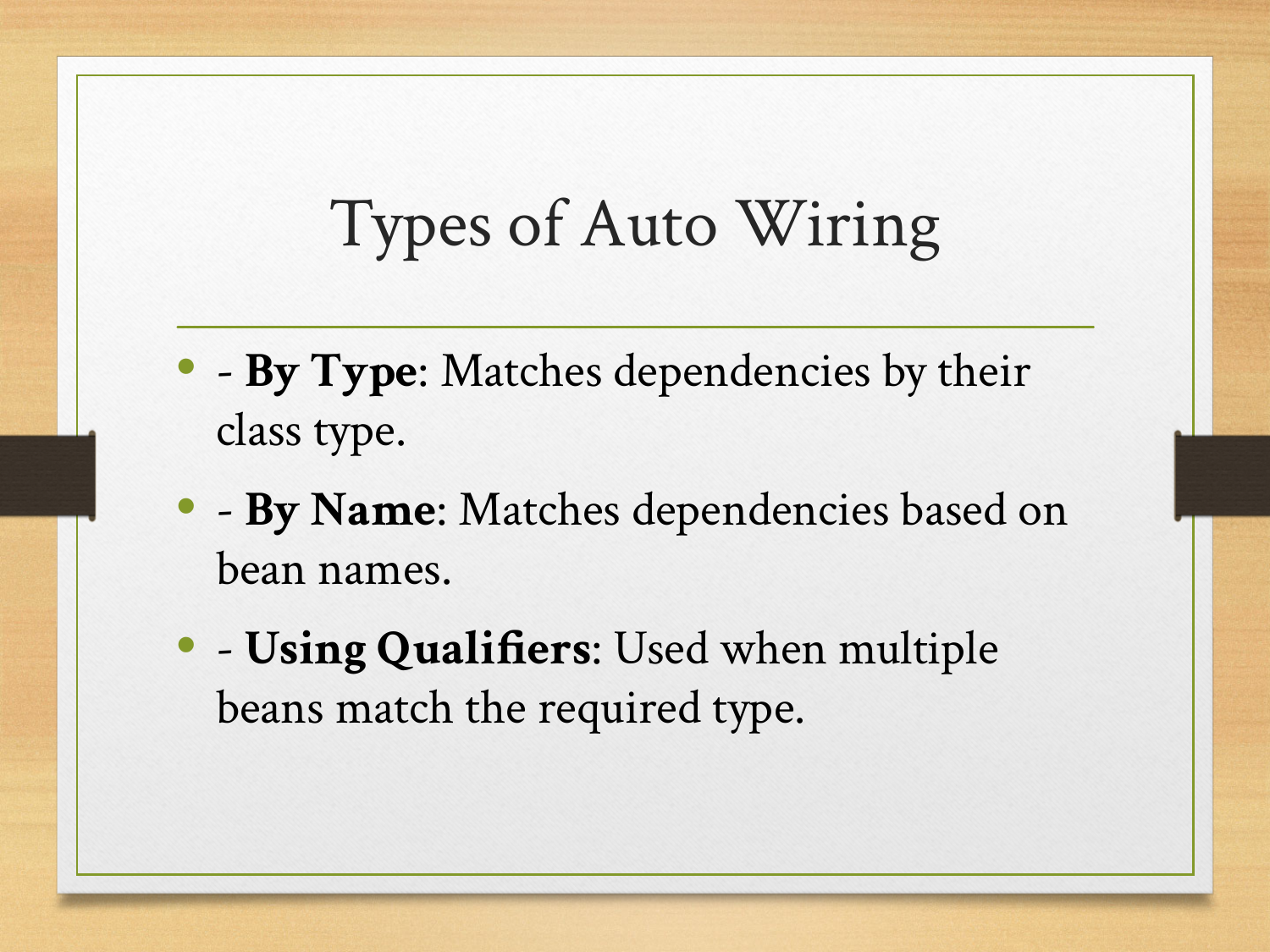

# Types of Auto Wiring

- By Type: Matches dependencies by their class type.
- By Name: Matches dependencies based on bean names.
- Using Qualifiers: Used when multiple beans match the required type.